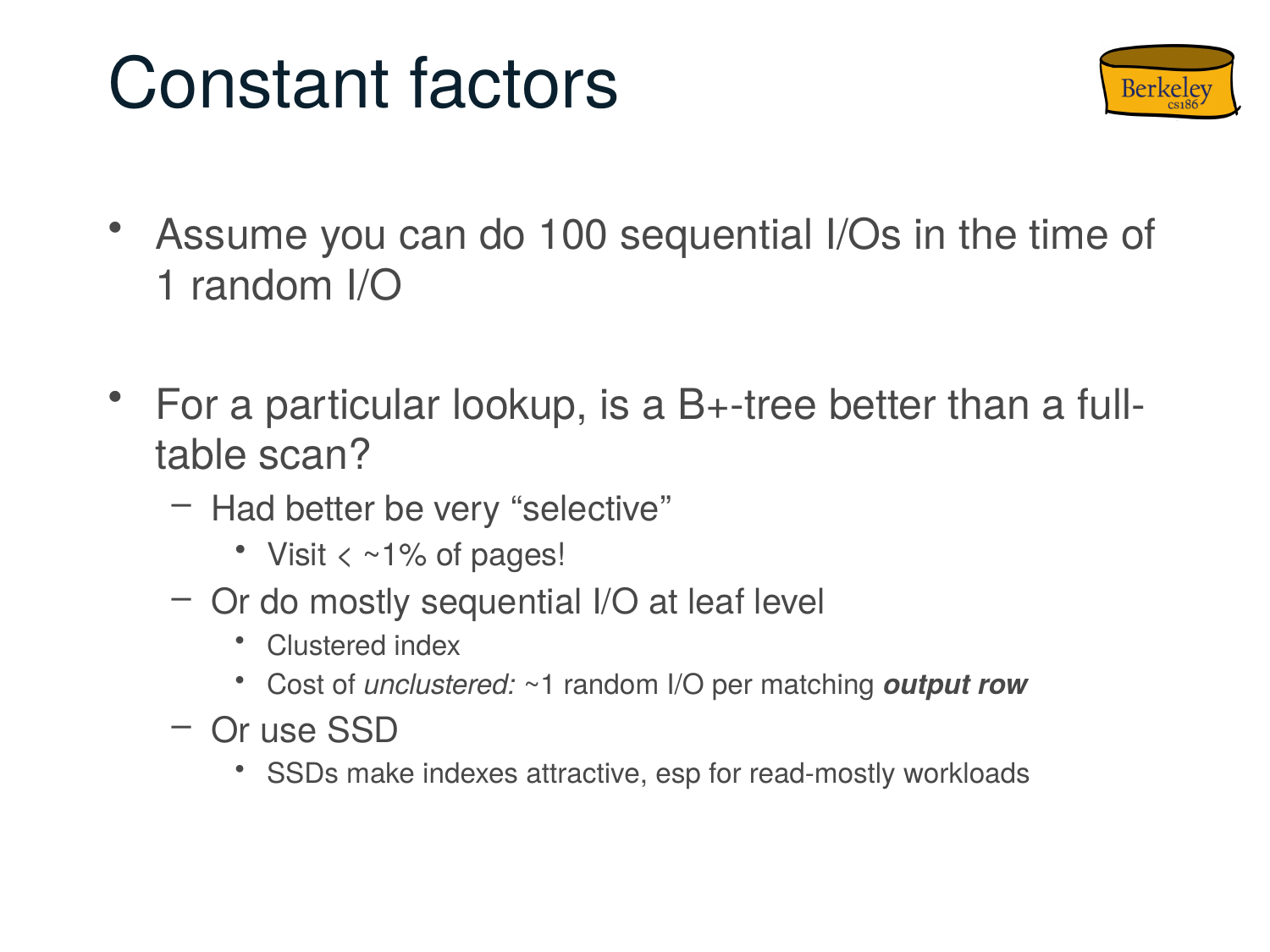

# Constant factors
Assume you can do 100 sequential I/Os in the time of 1 random I/O

For a particular lookup, is a B+-tree better than a full-table scan?
Had better be very “selective”
Visit < ~1% of pages!
Or do mostly sequential I/O at leaf level
Clustered index
Cost of unclustered: ~1 random I/O per matching output row
Or use SSD
SSDs make indexes attractive, esp for read-mostly workloads